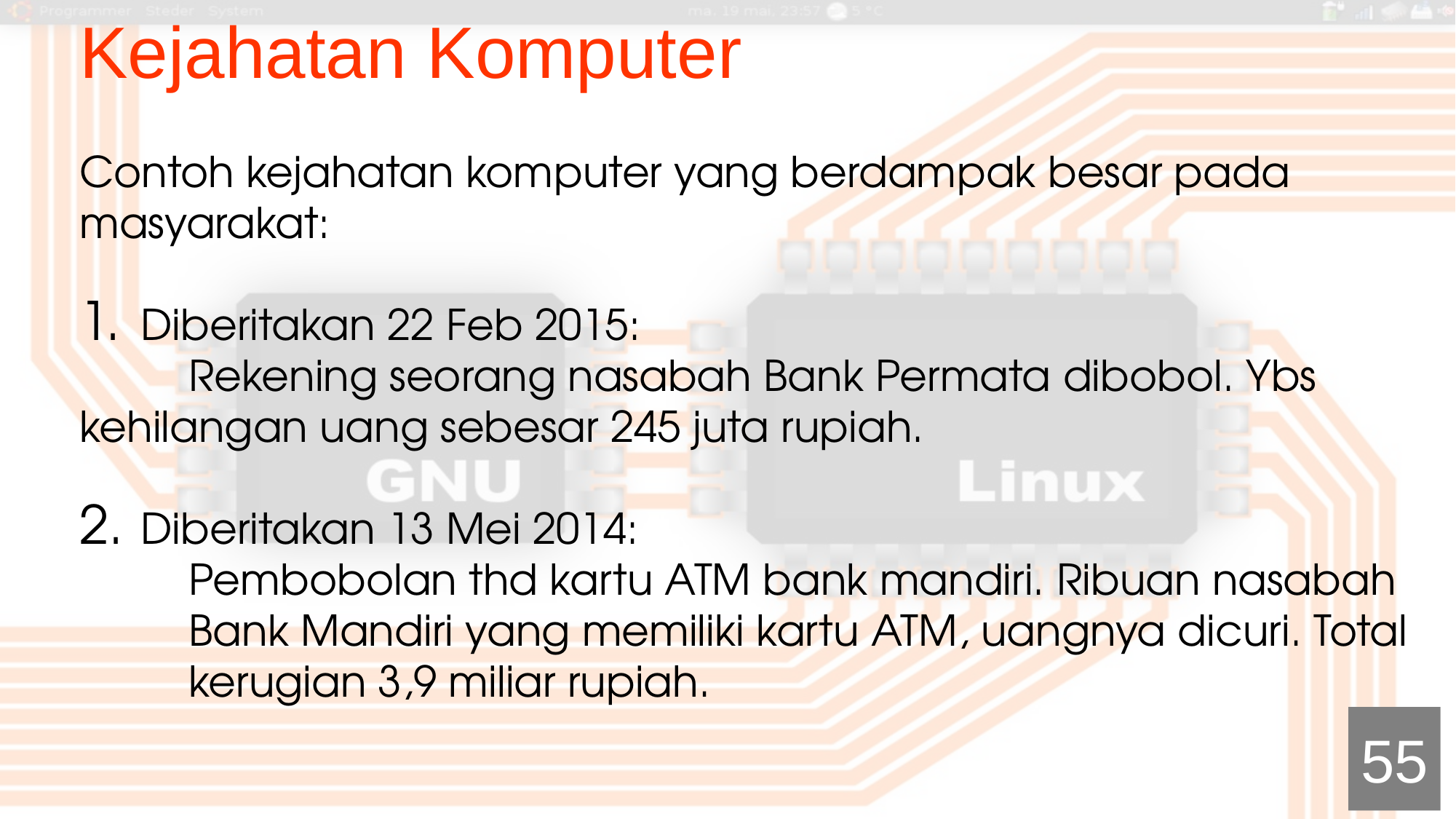

Kejahatan Komputer

Contoh kejahatan komputer yang berdampak besar pada masyarakat:

Diberitakan 22 Feb 2015:
	Rekening seorang nasabah Bank Permata dibobol. Ybs 	kehilangan uang sebesar 245 juta rupiah.

Diberitakan 13 Mei 2014:
	Pembobolan thd kartu ATM bank mandiri. Ribuan nasabah 	Bank Mandiri yang memiliki kartu ATM, uangnya dicuri. Total 	kerugian 3,9 miliar rupiah.

55